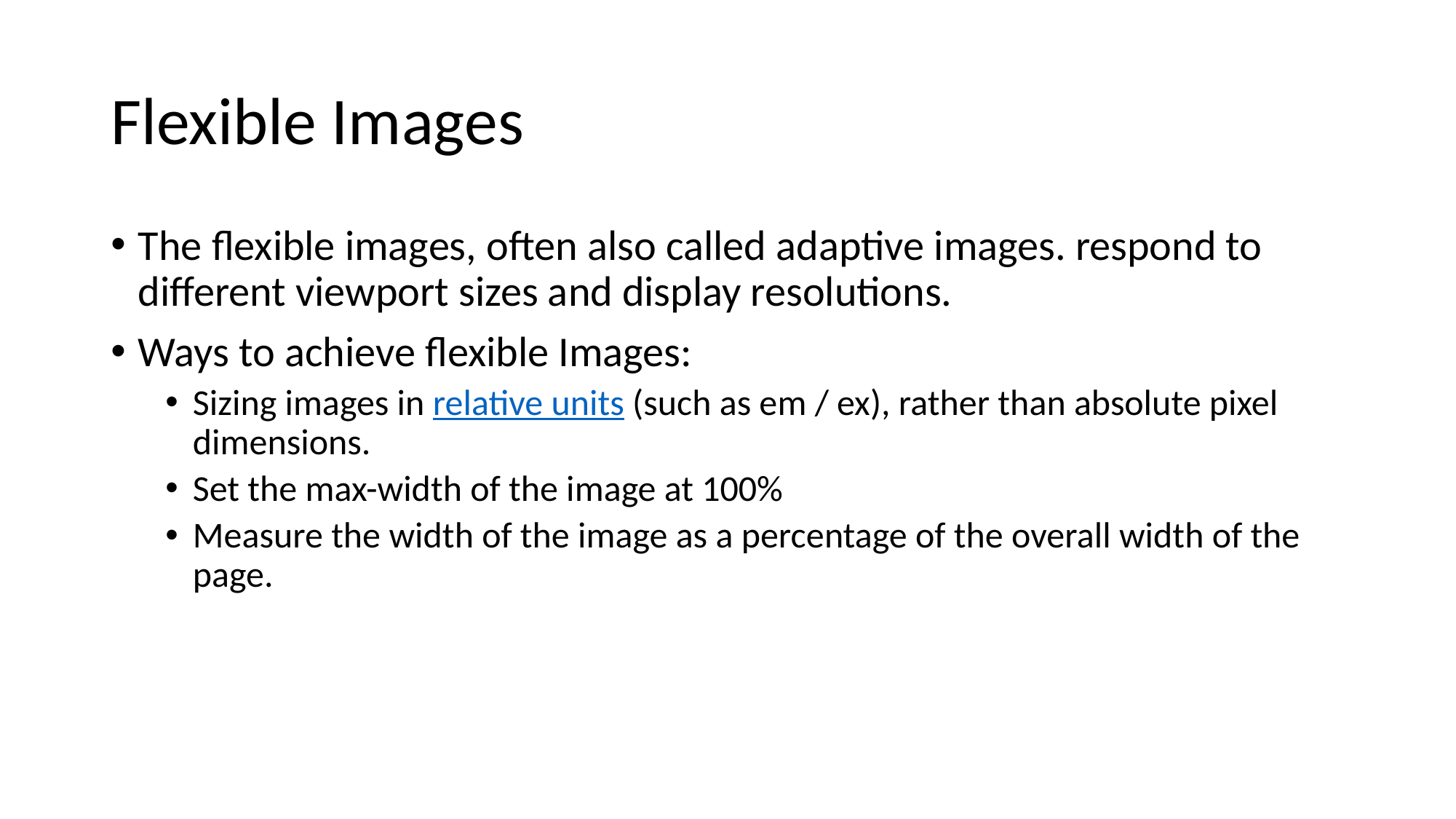

# Flexible Images
The flexible images, often also called adaptive images. respond to different viewport sizes and display resolutions.
Ways to achieve flexible Images:
Sizing images in relative units (such as em / ex), rather than absolute pixel dimensions.
Set the max-width of the image at 100%
Measure the width of the image as a percentage of the overall width of the page.